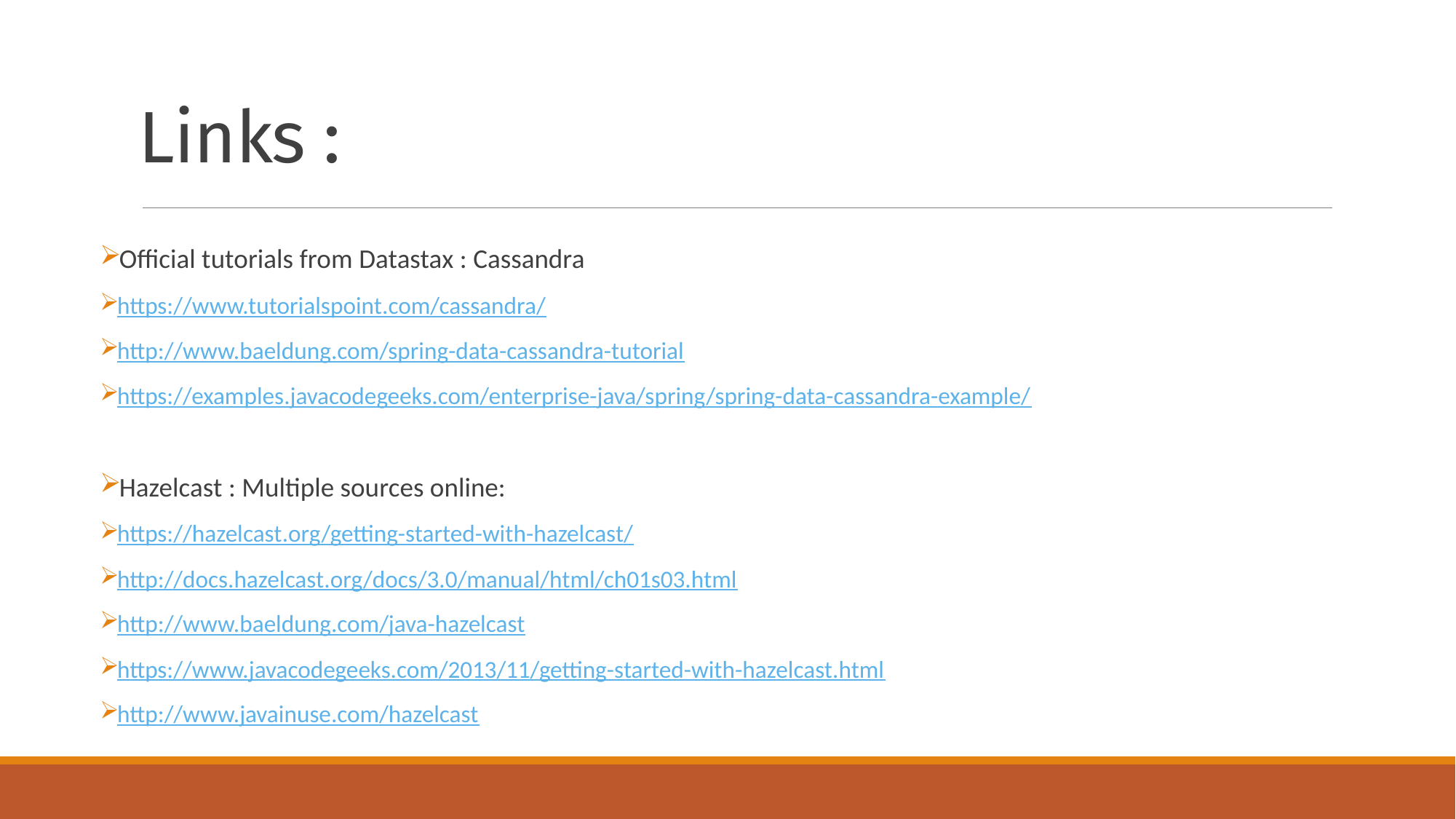

# Links :
Official tutorials from Datastax : Cassandra
https://www.tutorialspoint.com/cassandra/
http://www.baeldung.com/spring-data-cassandra-tutorial
https://examples.javacodegeeks.com/enterprise-java/spring/spring-data-cassandra-example/

Hazelcast : Multiple sources online:
https://hazelcast.org/getting-started-with-hazelcast/
http://docs.hazelcast.org/docs/3.0/manual/html/ch01s03.html
http://www.baeldung.com/java-hazelcast
https://www.javacodegeeks.com/2013/11/getting-started-with-hazelcast.html
http://www.javainuse.com/hazelcast